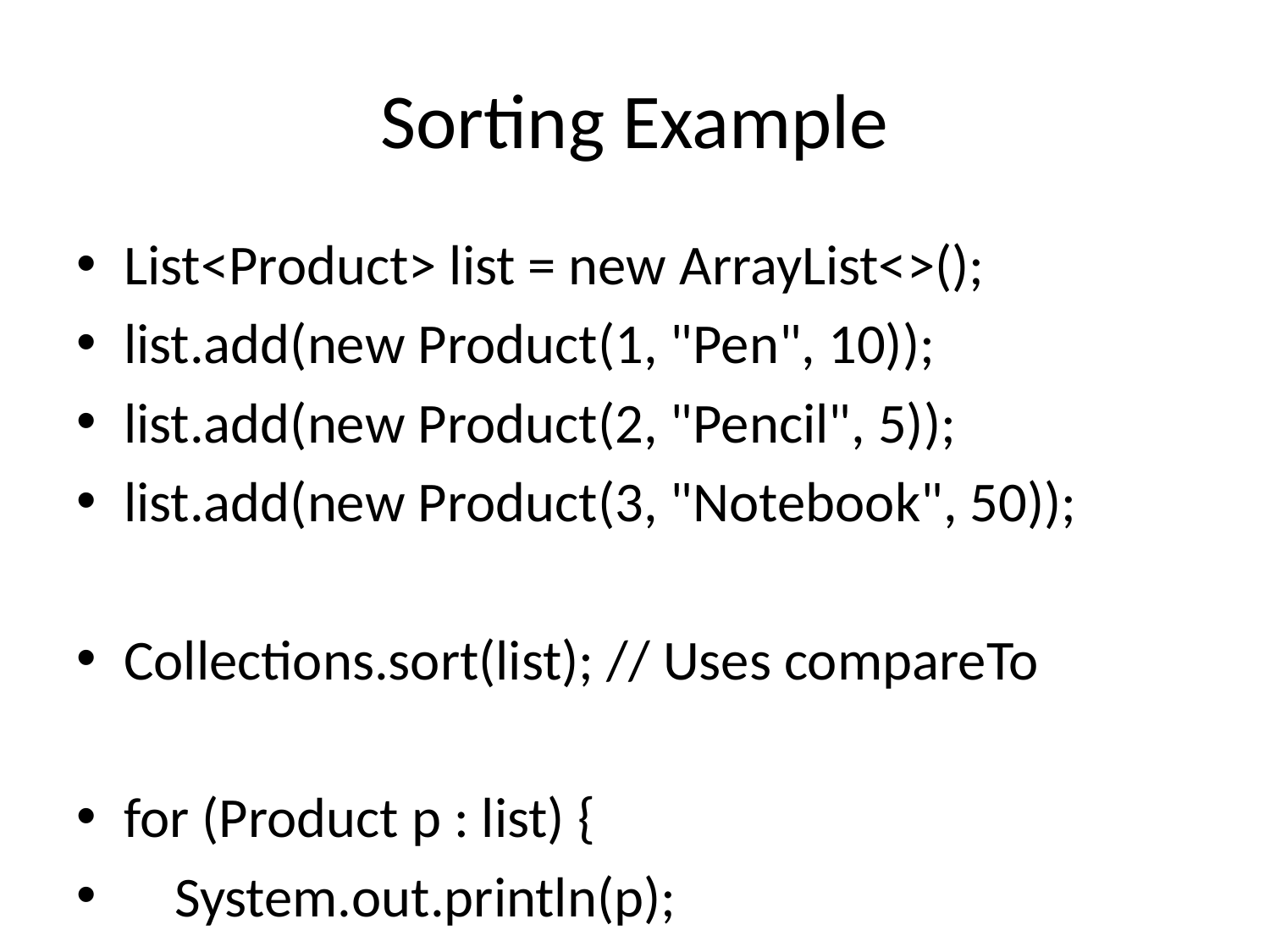

# Sorting Example
List<Product> list = new ArrayList<>();
list.add(new Product(1, "Pen", 10));
list.add(new Product(2, "Pencil", 5));
list.add(new Product(3, "Notebook", 50));

Collections.sort(list); // Uses compareTo

for (Product p : list) {
    System.out.println(p);
}